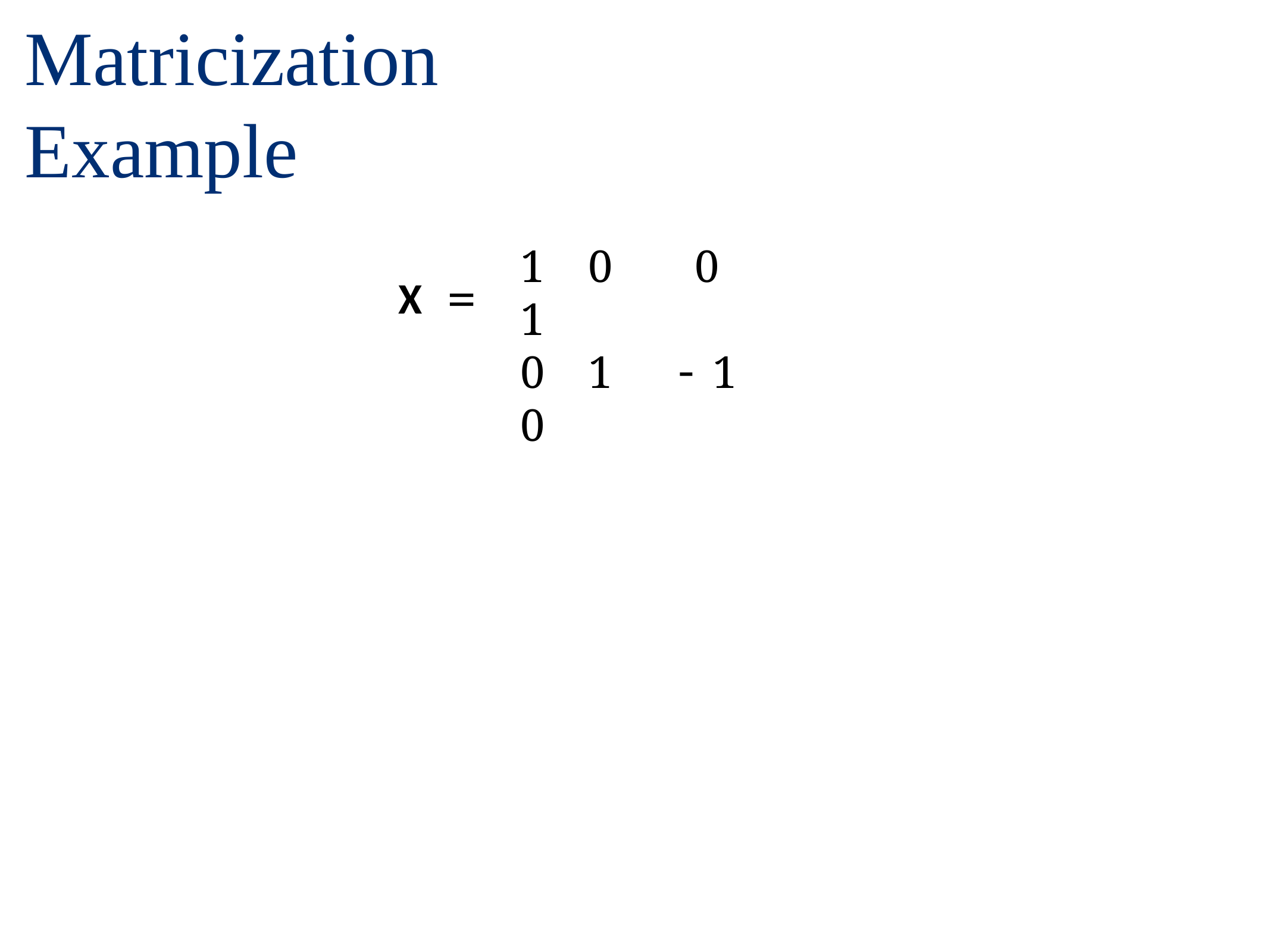

# Matricization	Example
1	0	0	1
0	1	-1	0
X =